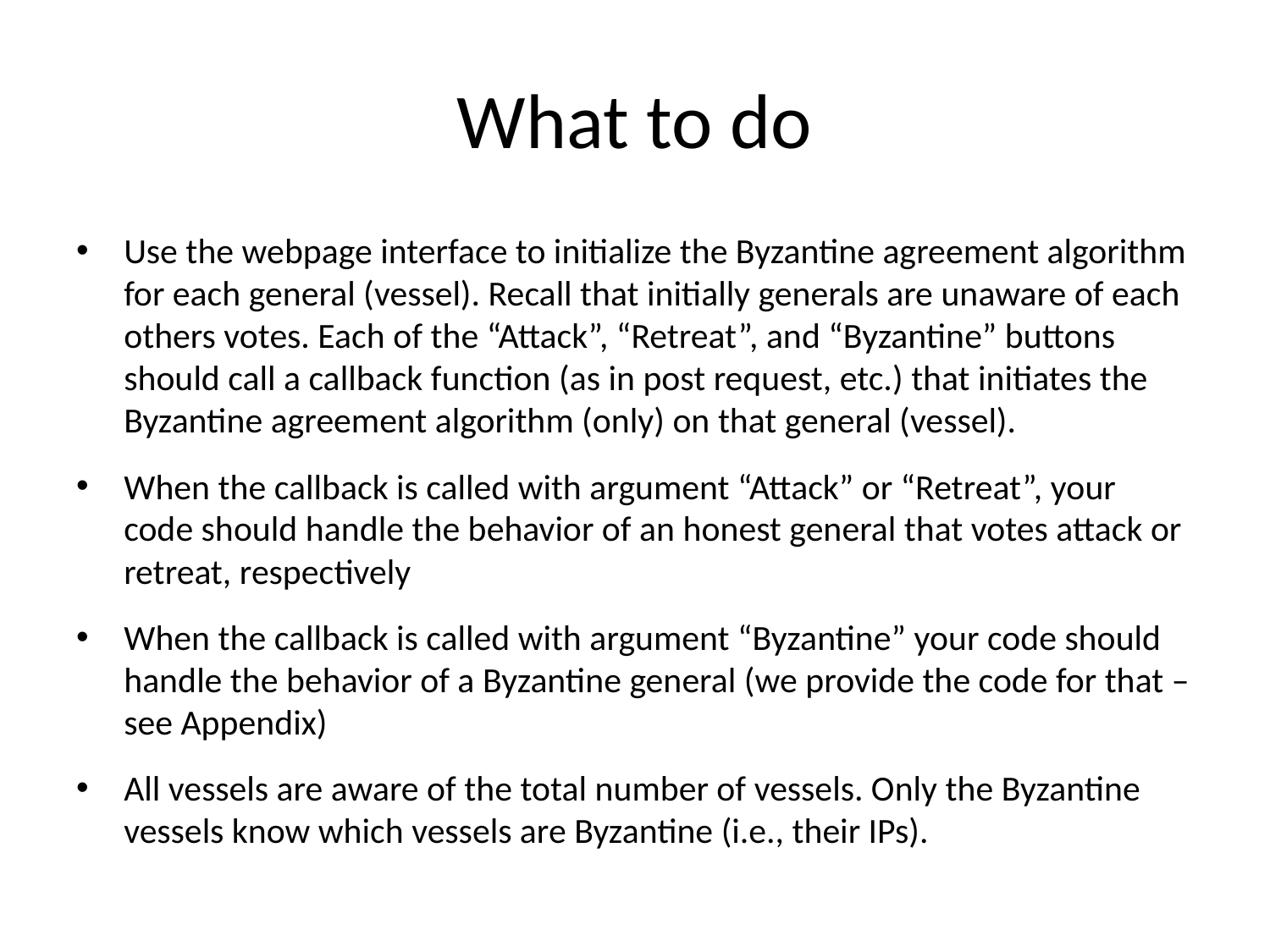

# What to do
Use the webpage interface to initialize the Byzantine agreement algorithm for each general (vessel). Recall that initially generals are unaware of each others votes. Each of the “Attack”, “Retreat”, and “Byzantine” buttons should call a callback function (as in post request, etc.) that initiates the Byzantine agreement algorithm (only) on that general (vessel).
When the callback is called with argument “Attack” or “Retreat”, your code should handle the behavior of an honest general that votes attack or retreat, respectively
When the callback is called with argument “Byzantine” your code should handle the behavior of a Byzantine general (we provide the code for that – see Appendix)
All vessels are aware of the total number of vessels. Only the Byzantine vessels know which vessels are Byzantine (i.e., their IPs).